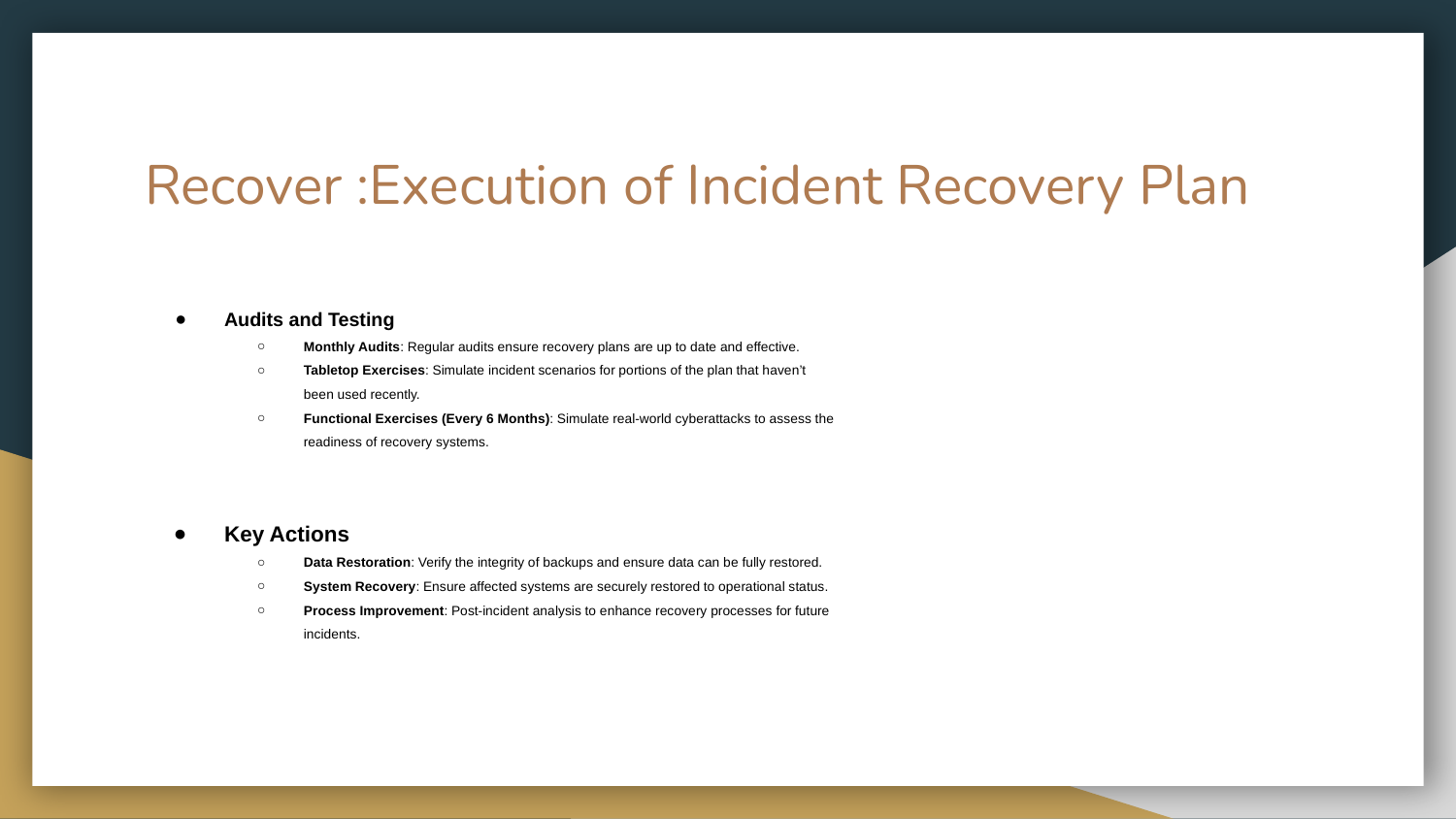

# Recover :Execution of Incident Recovery Plan
Audits and Testing
Monthly Audits: Regular audits ensure recovery plans are up to date and effective.
Tabletop Exercises: Simulate incident scenarios for portions of the plan that haven’t been used recently.
Functional Exercises (Every 6 Months): Simulate real-world cyberattacks to assess the readiness of recovery systems.

Key Actions
Data Restoration: Verify the integrity of backups and ensure data can be fully restored.
System Recovery: Ensure affected systems are securely restored to operational status.
Process Improvement: Post-incident analysis to enhance recovery processes for future incidents.